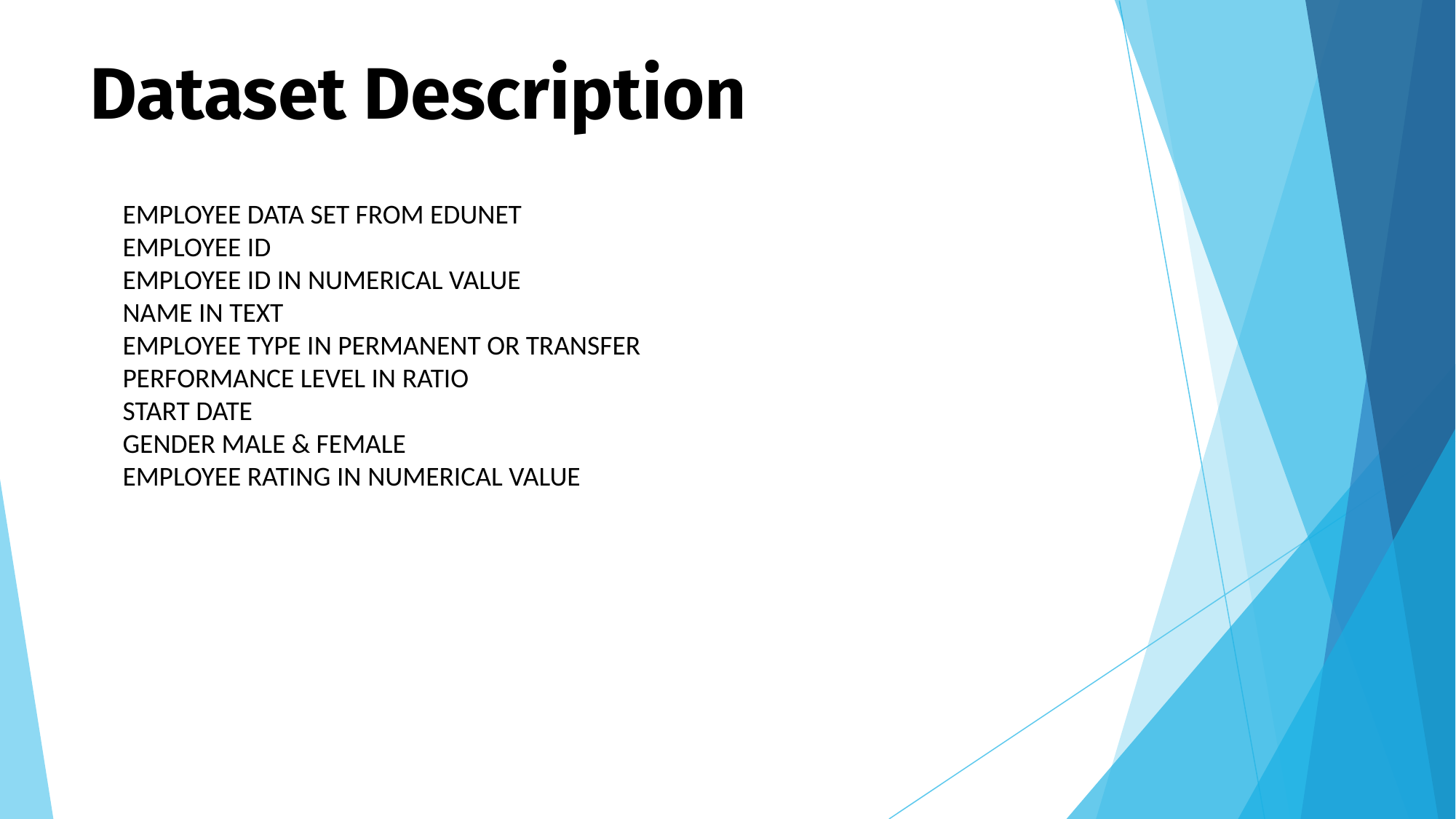

# Dataset Description
EMPLOYEE DATA SET FROM EDUNET
EMPLOYEE ID
EMPLOYEE ID IN NUMERICAL VALUE
NAME IN TEXT
EMPLOYEE TYPE IN PERMANENT OR TRANSFER
PERFORMANCE LEVEL IN RATIO
START DATE
GENDER MALE & FEMALE
EMPLOYEE RATING IN NUMERICAL VALUE